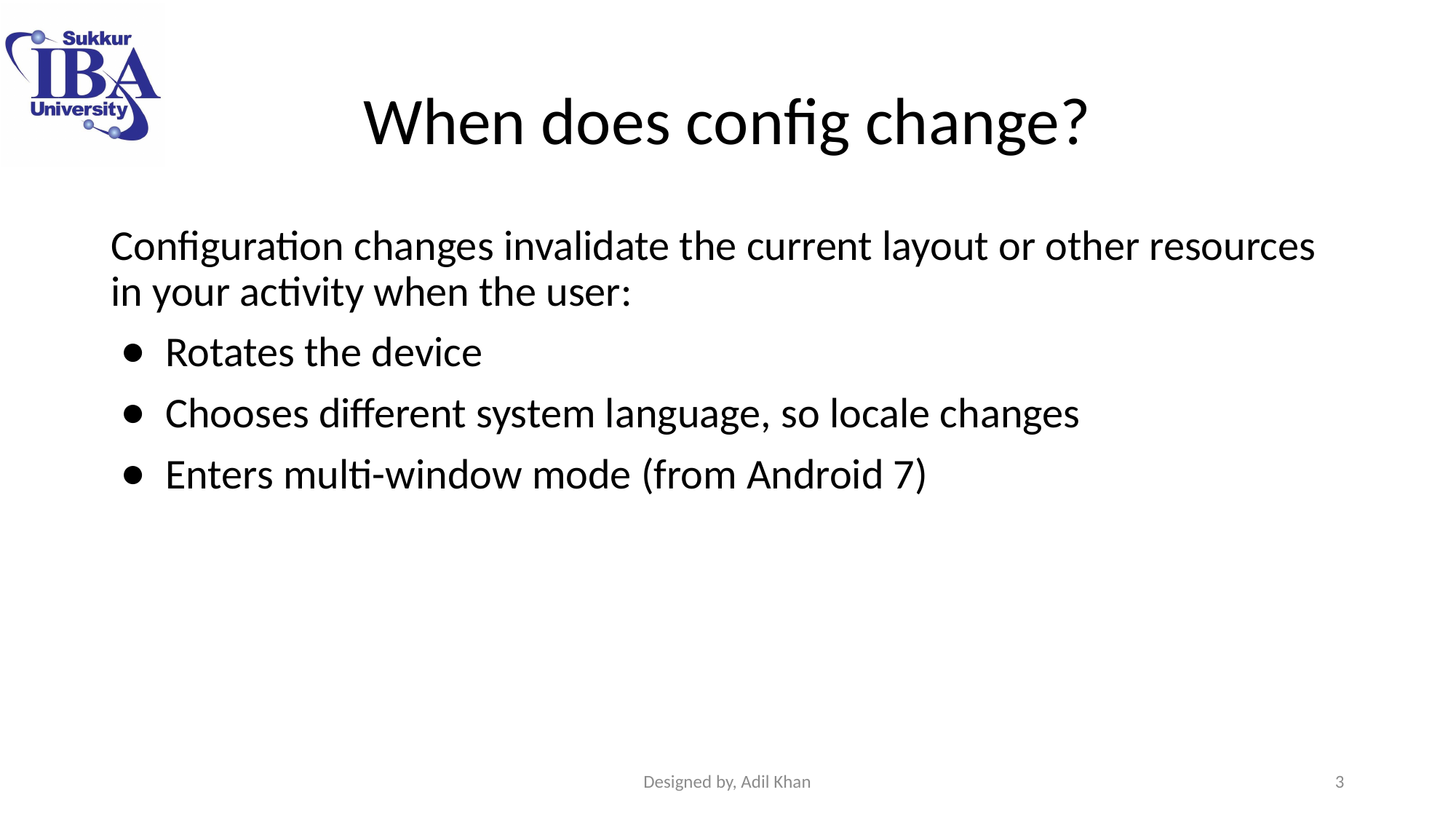

# When does config change?
Configuration changes invalidate the current layout or other resources in your activity when the user:
Rotates the device
Chooses different system language, so locale changes
Enters multi-window mode (from Android 7)

Designed by, Adil Khan
3